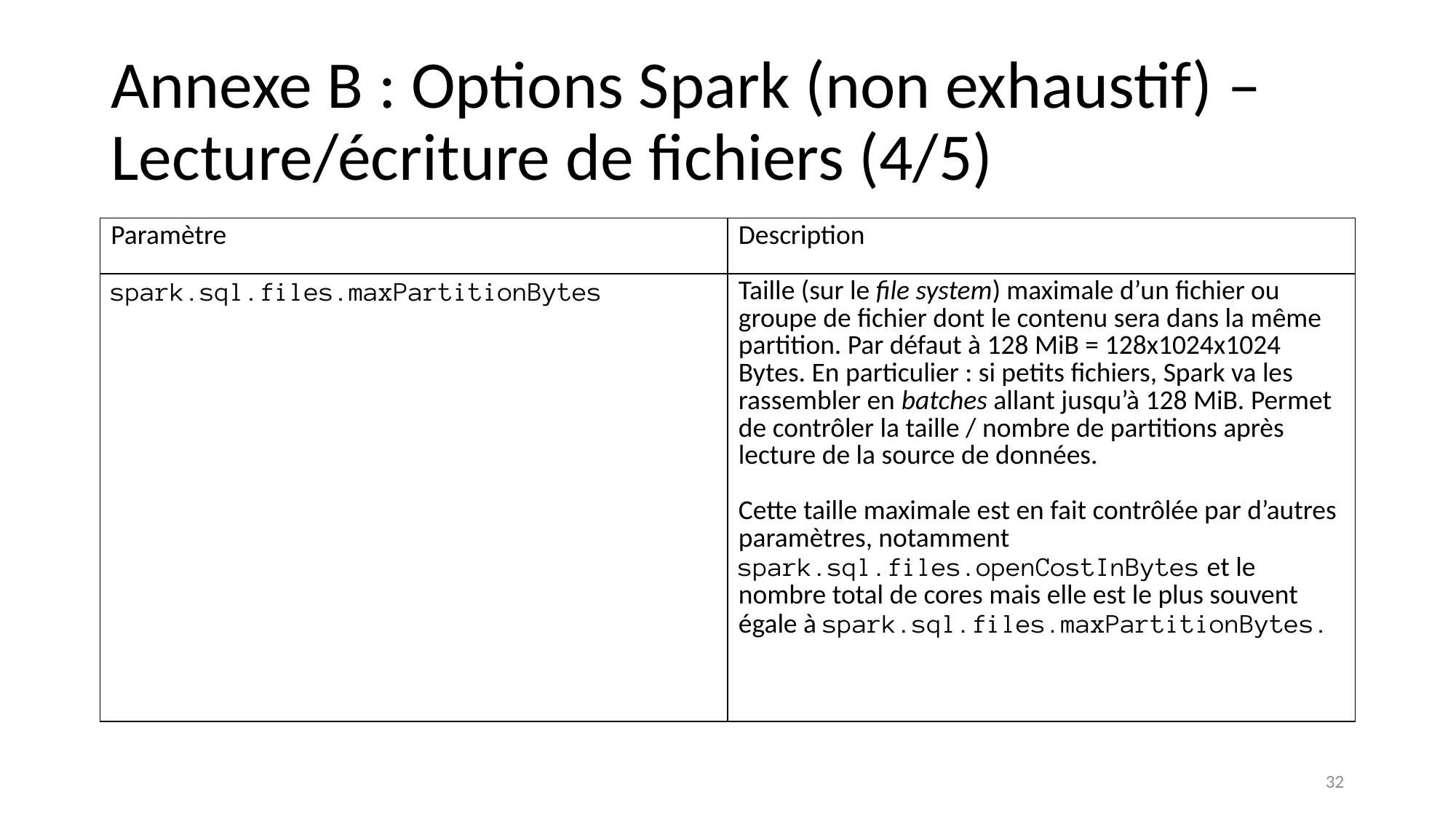

# Annexe B : Options Spark (non exhaustif) – Lecture/écriture de fichiers (4/5)
| Paramètre | Description |
| --- | --- |
| spark.sql.files.maxPartitionBytes | Taille (sur le file system) maximale d’un fichier ou groupe de fichier dont le contenu sera dans la même partition. Par défaut à 128 MiB = 128x1024x1024 Bytes. En particulier : si petits fichiers, Spark va les rassembler en batches allant jusqu’à 128 MiB. Permet de contrôler la taille / nombre de partitions après lecture de la source de données. Cette taille maximale est en fait contrôlée par d’autres paramètres, notamment spark.sql.files.openCostInBytes et le nombre total de cores mais elle est le plus souvent égale à spark.sql.files.maxPartitionBytes. |
32